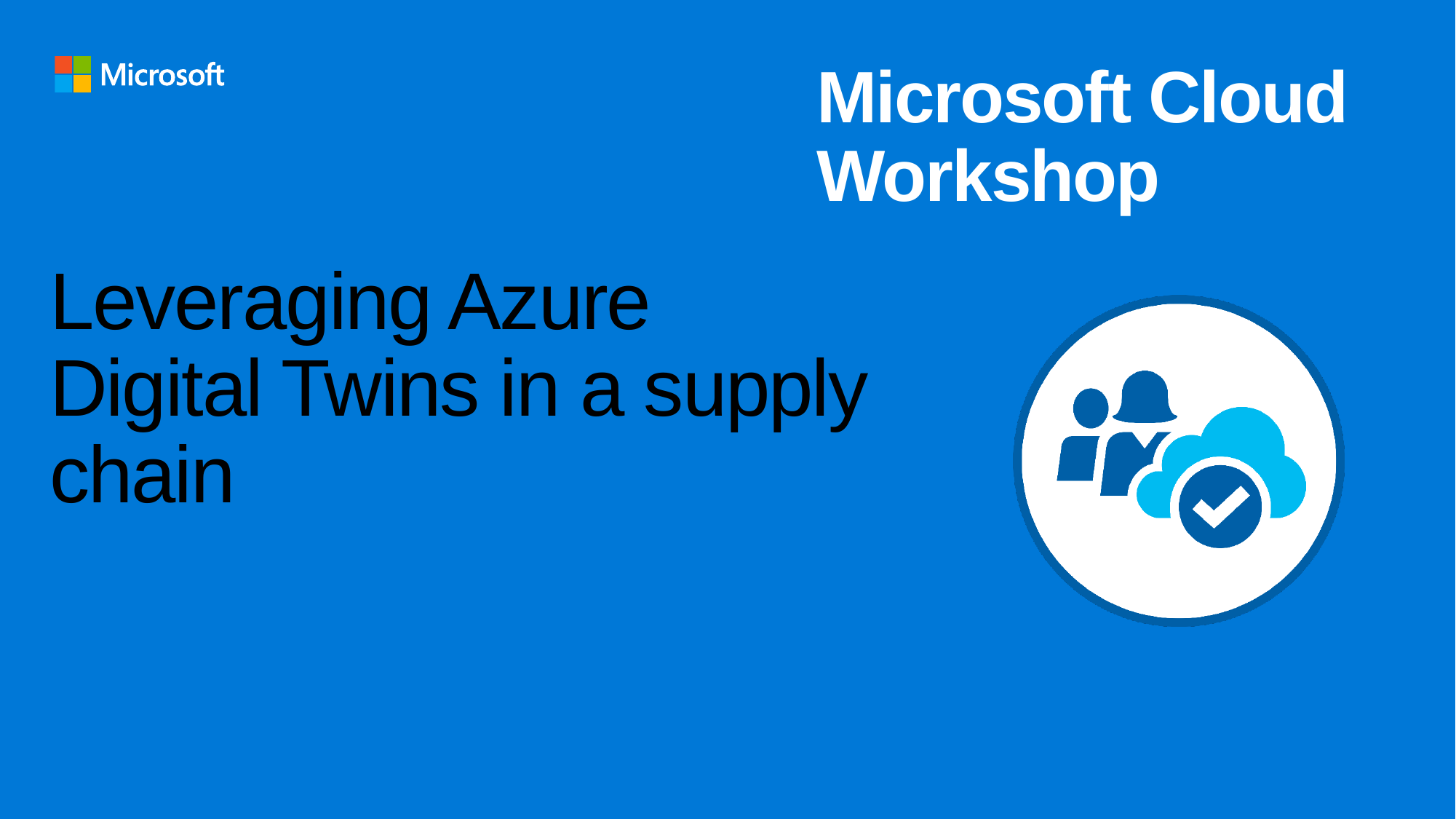

# Leveraging Azure Digital Twins in a supply chain